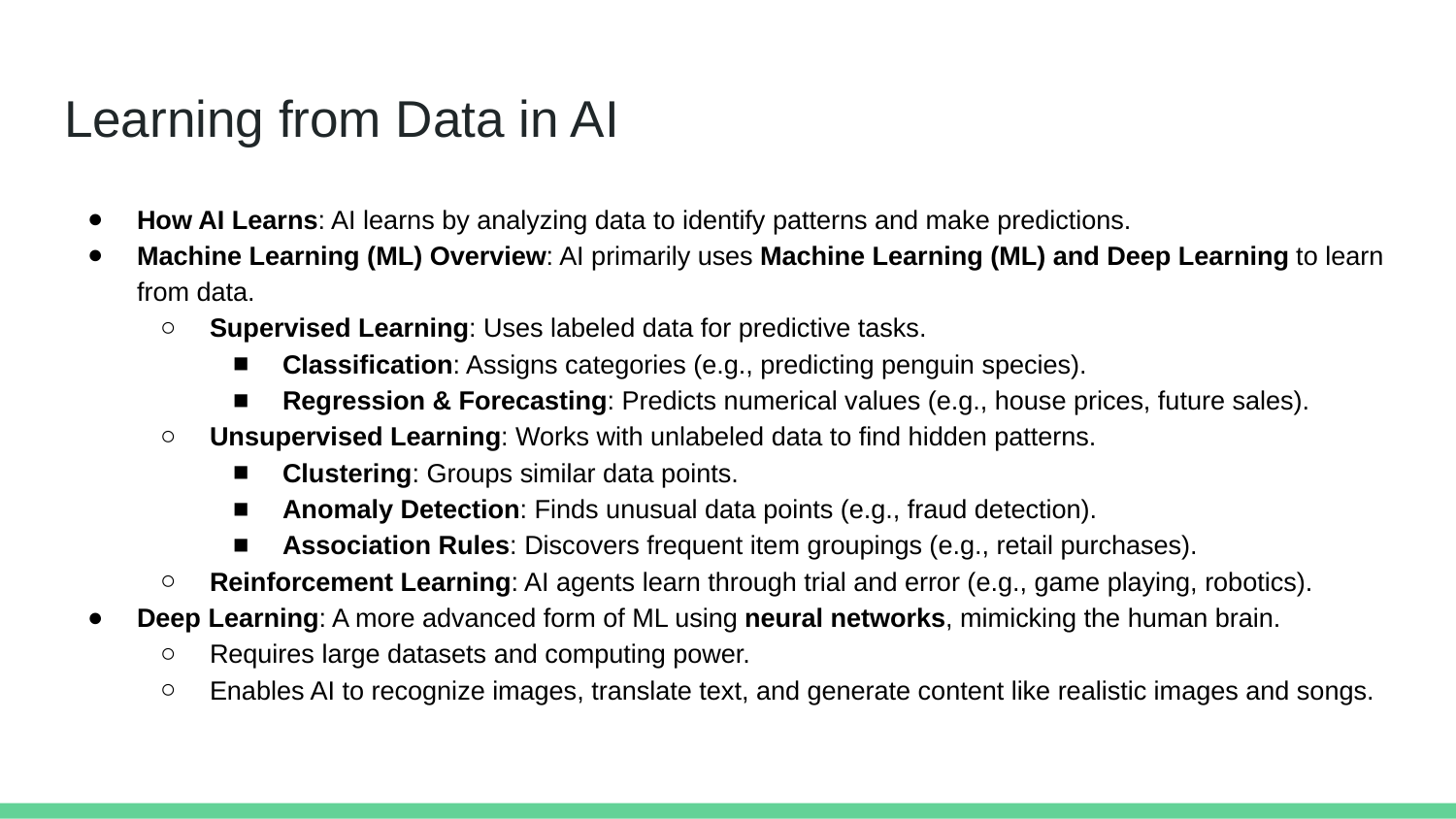

# Learning from Data in AI
How AI Learns: AI learns by analyzing data to identify patterns and make predictions.
Machine Learning (ML) Overview: AI primarily uses Machine Learning (ML) and Deep Learning to learn from data.
Supervised Learning: Uses labeled data for predictive tasks.
Classification: Assigns categories (e.g., predicting penguin species).
Regression & Forecasting: Predicts numerical values (e.g., house prices, future sales).
Unsupervised Learning: Works with unlabeled data to find hidden patterns.
Clustering: Groups similar data points.
Anomaly Detection: Finds unusual data points (e.g., fraud detection).
Association Rules: Discovers frequent item groupings (e.g., retail purchases).
Reinforcement Learning: AI agents learn through trial and error (e.g., game playing, robotics).
Deep Learning: A more advanced form of ML using neural networks, mimicking the human brain.
Requires large datasets and computing power.
Enables AI to recognize images, translate text, and generate content like realistic images and songs.